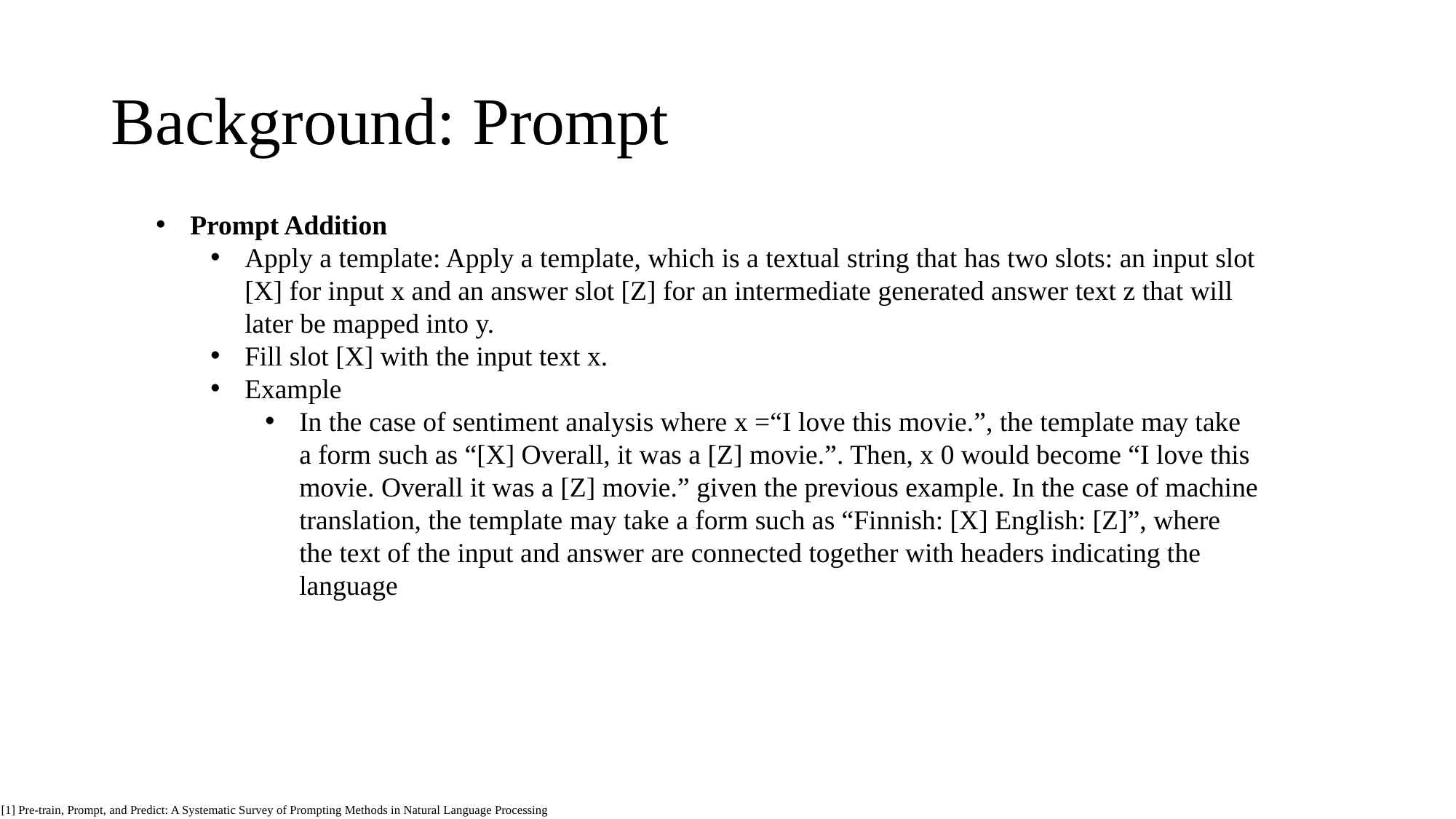

# Background: Prompt
Prompt Addition
Apply a template: Apply a template, which is a textual string that has two slots: an input slot [X] for input x and an answer slot [Z] for an intermediate generated answer text z that will later be mapped into y.
Fill slot [X] with the input text x.
Example
In the case of sentiment analysis where x =“I love this movie.”, the template may take a form such as “[X] Overall, it was a [Z] movie.”. Then, x 0 would become “I love this movie. Overall it was a [Z] movie.” given the previous example. In the case of machine translation, the template may take a form such as “Finnish: [X] English: [Z]”, where the text of the input and answer are connected together with headers indicating the language
[1] Pre-train, Prompt, and Predict: A Systematic Survey of Prompting Methods in Natural Language Processing